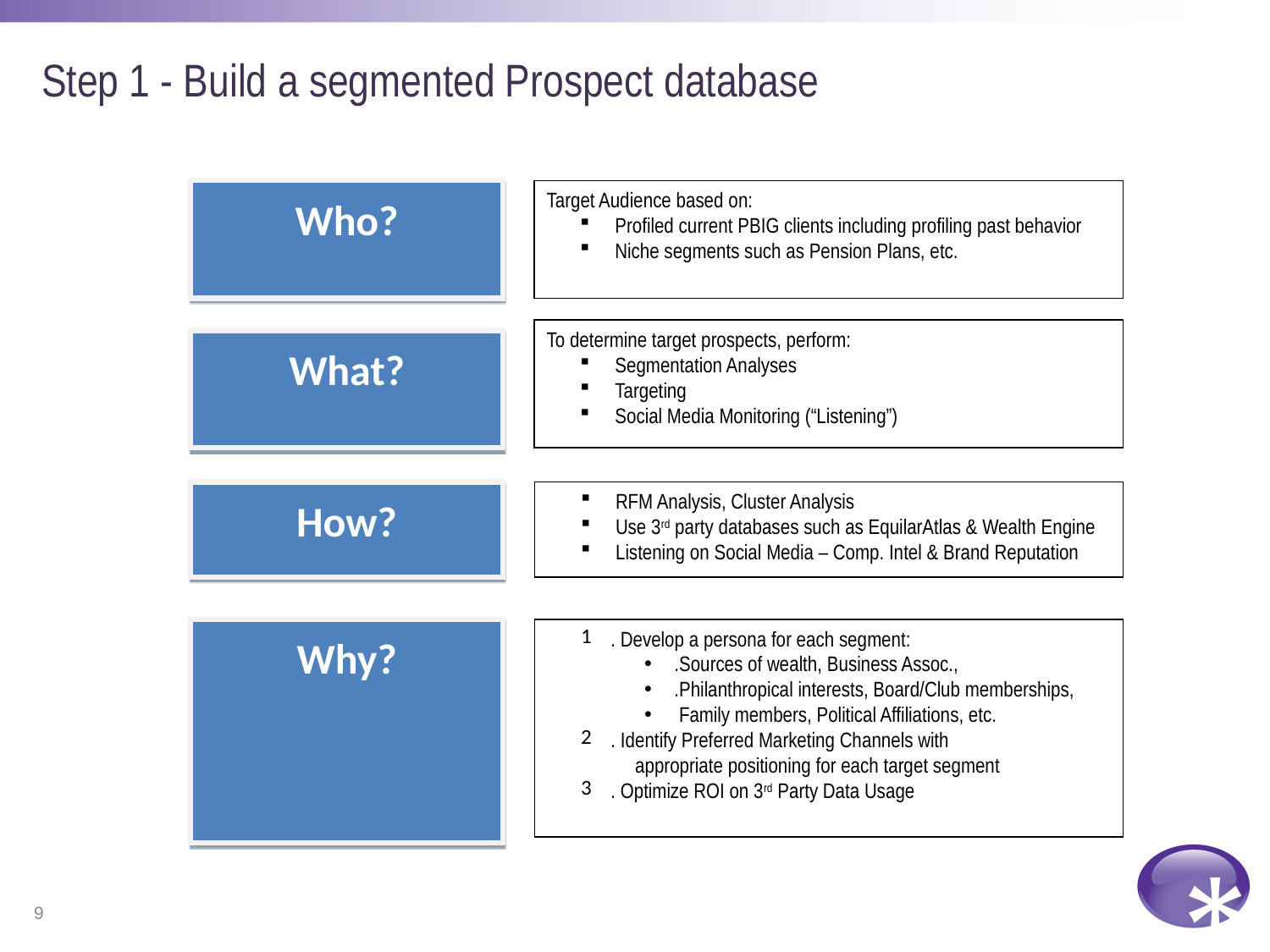

# Step 1 - Build a segmented Prospect database
Who?
Target Audience based on:
 Profiled current PBIG clients including profiling past behavior
 Niche segments such as Pension Plans, etc.
To determine target prospects, perform:
 Segmentation Analyses
 Targeting
 Social Media Monitoring (“Listening”)

What?
How?
 RFM Analysis, Cluster Analysis
 Use 3rd party databases such as EquilarAtlas & Wealth Engine
 Listening on Social Media – Comp. Intel & Brand Reputation
Why?
. Develop a persona for each segment:
.Sources of wealth, Business Assoc.,
.Philanthropical interests, Board/Club memberships,
 Family members, Political Affiliations, etc.
. Identify Preferred Marketing Channels with
     appropriate positioning for each target segment
. Optimize ROI on 3rd Party Data Usage
9